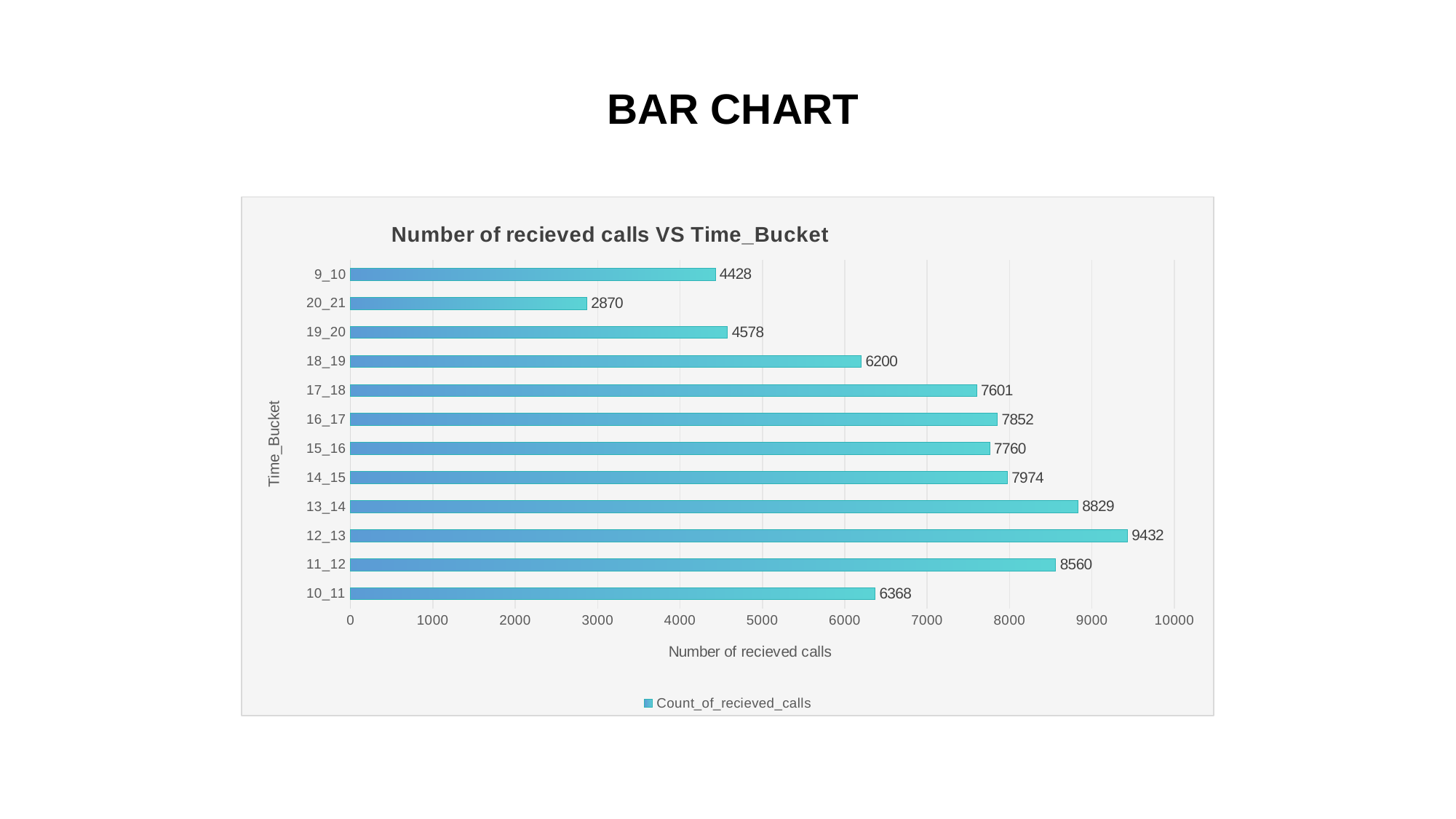

BAR CHART

### Chart: Number of recieved calls VS Time_Bucket

| Category | Count_of_recieved_calls |
|---|---|
| 10_11 | 6368.0 |
| 11_12 | 8560.0 |
| 12_13 | 9432.0 |
| 13_14 | 8829.0 |
| 14_15 | 7974.0 |
| 15_16 | 7760.0 |
| 16_17 | 7852.0 |
| 17_18 | 7601.0 |
| 18_19 | 6200.0 |
| 19_20 | 4578.0 |
| 20_21 | 2870.0 |
| 9_10 | 4428.0 |